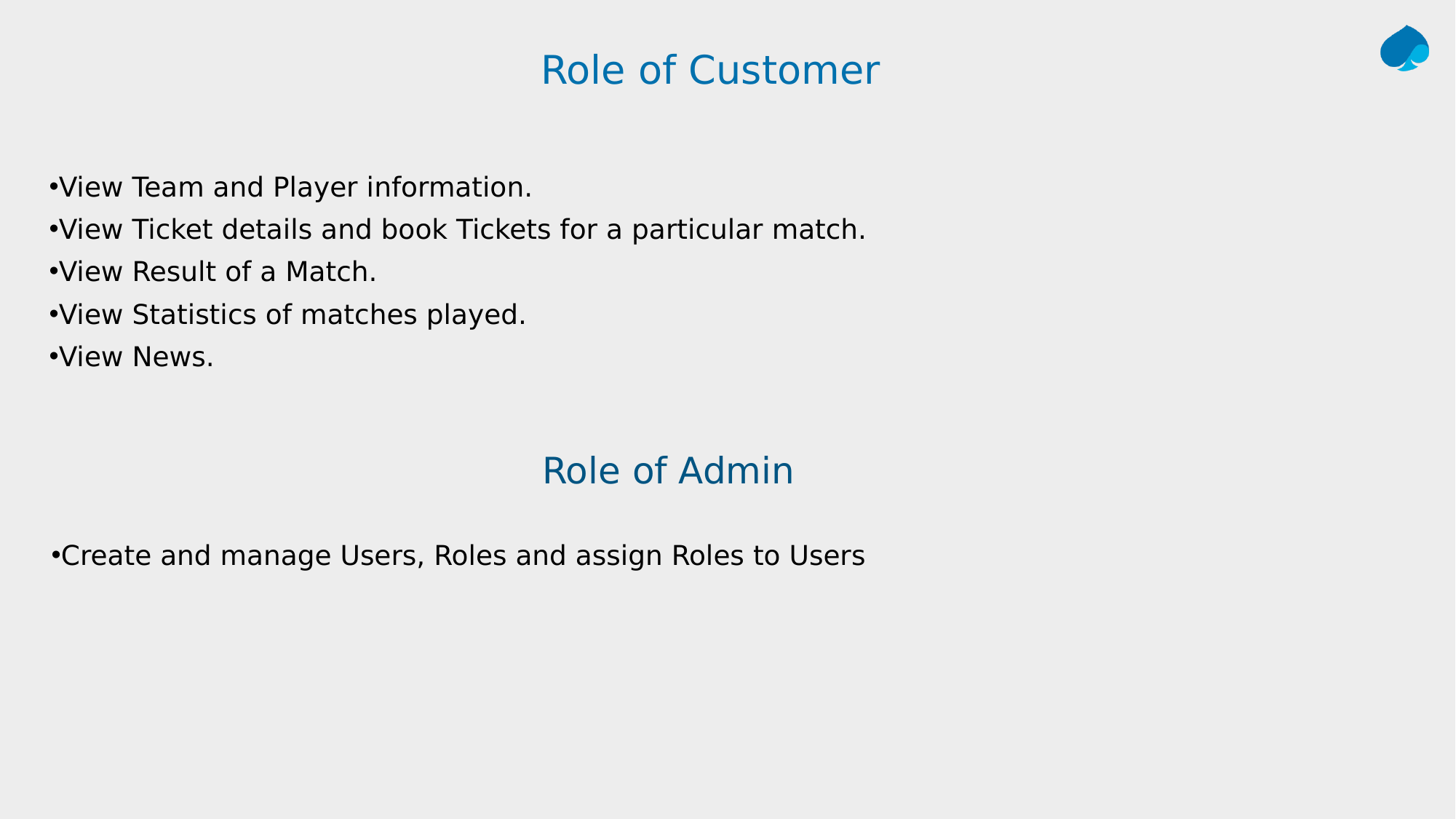

# Role of Customer
View Team and Player information.
View Ticket details and book Tickets for a particular match.
View Result of a Match.
View Statistics of matches played.
View News.

Role of Admin
Create and manage Users, Roles and assign Roles to Users